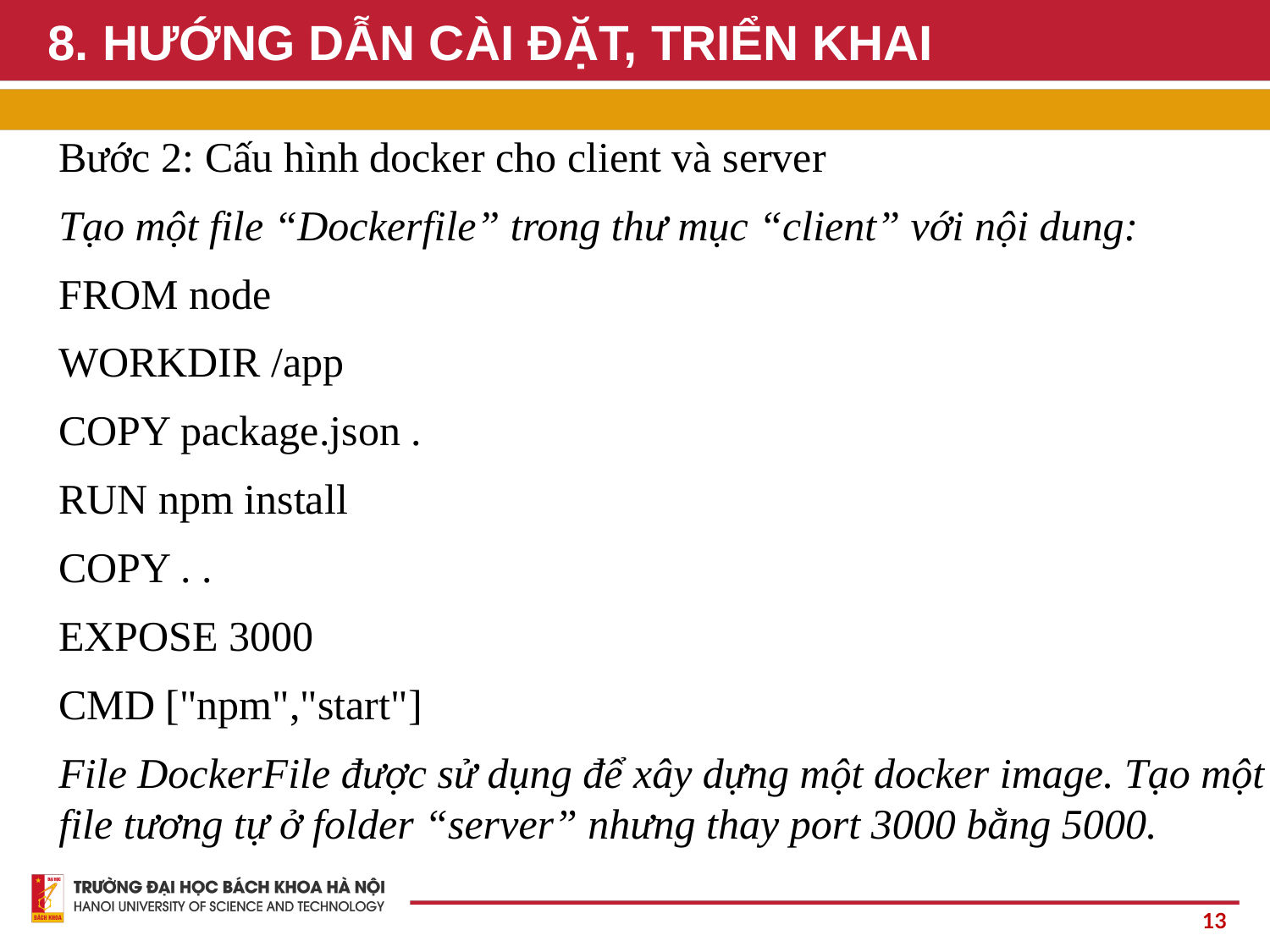

# 8. HƯỚNG DẪN CÀI ĐẶT, TRIỂN KHAI
Bước 2: Cấu hình docker cho client và server
Tạo một file “Dockerfile” trong thư mục “client” với nội dung:
FROM node
WORKDIR /app
COPY package.json .
RUN npm install
COPY . .
EXPOSE 3000
CMD ["npm","start"]
File DockerFile được sử dụng để xây dựng một docker image. Tạo một file tương tự ở folder “server” nhưng thay port 3000 bằng 5000.

13